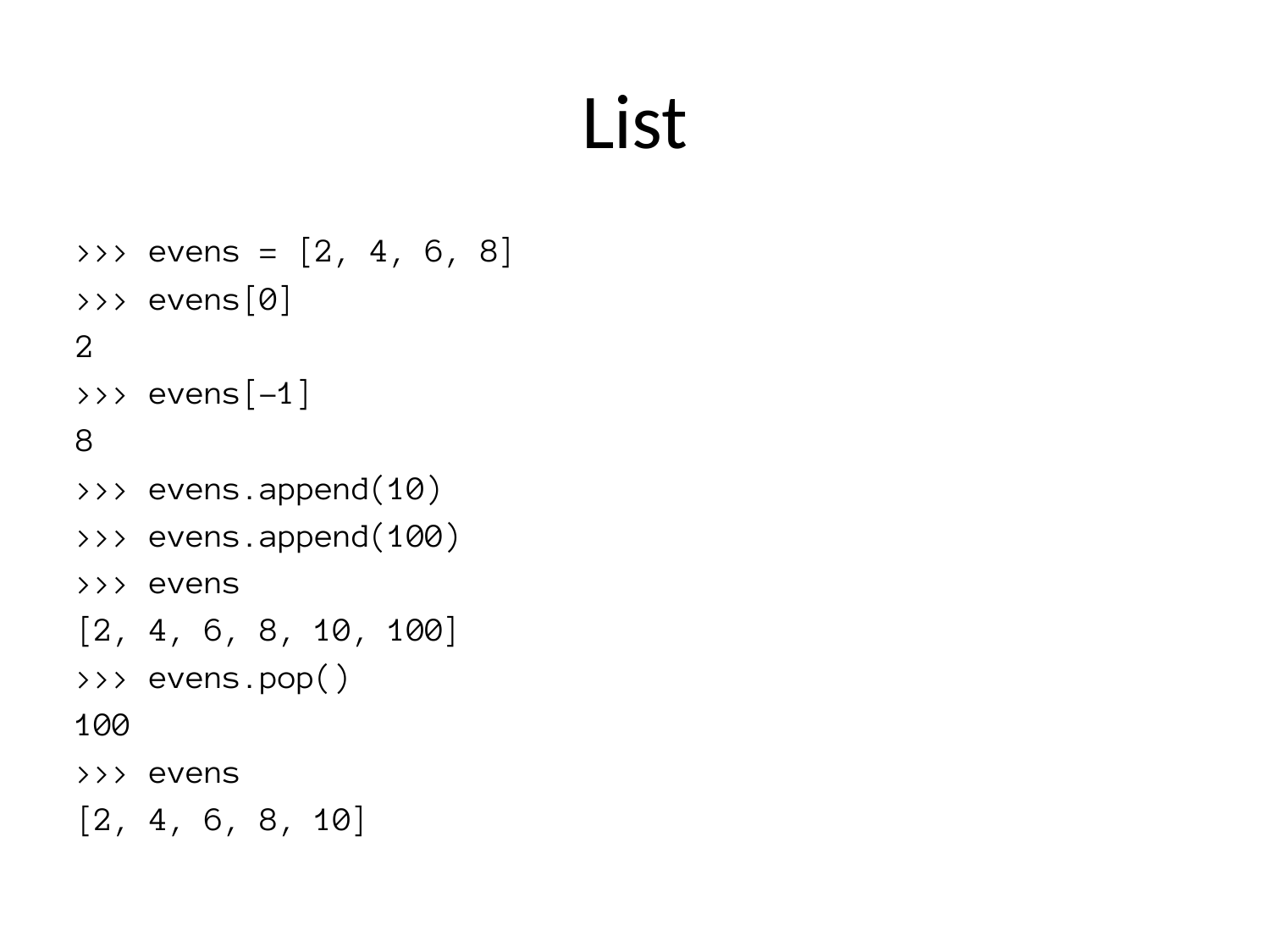

# List
>>> evens = [2, 4, 6, 8]
>>> evens[0]
2
>>> evens[-1]
8
>>> evens.append(10)
>>> evens.append(100)
>>> evens
[2, 4, 6, 8, 10, 100]
>>> evens.pop()
100
>>> evens
[2, 4, 6, 8, 10]